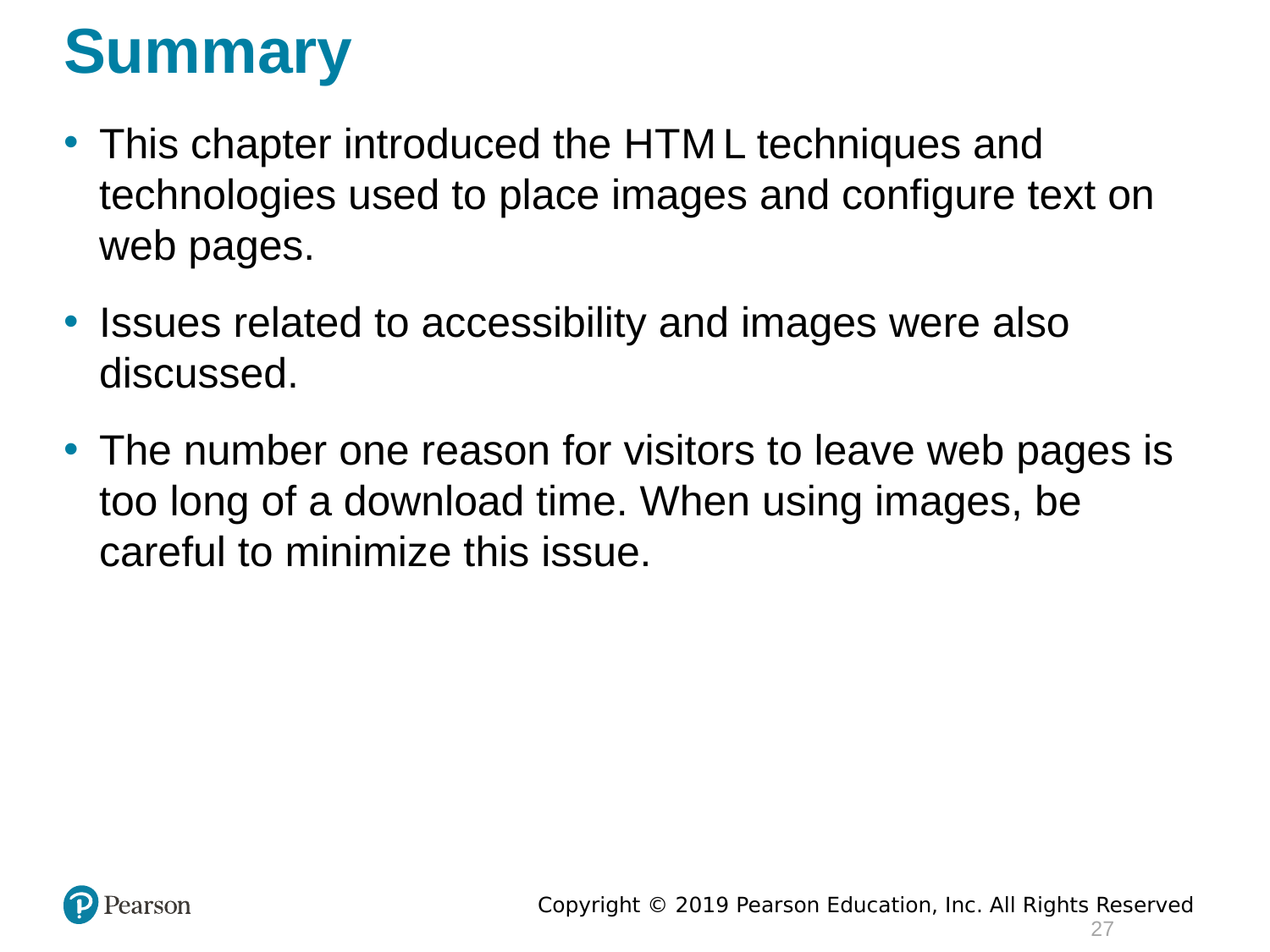

# Summary
This chapter introduced the H T M L techniques and technologies used to place images and configure text on web pages.
Issues related to accessibility and images were also discussed.
The number one reason for visitors to leave web pages is too long of a download time. When using images, be careful to minimize this issue.